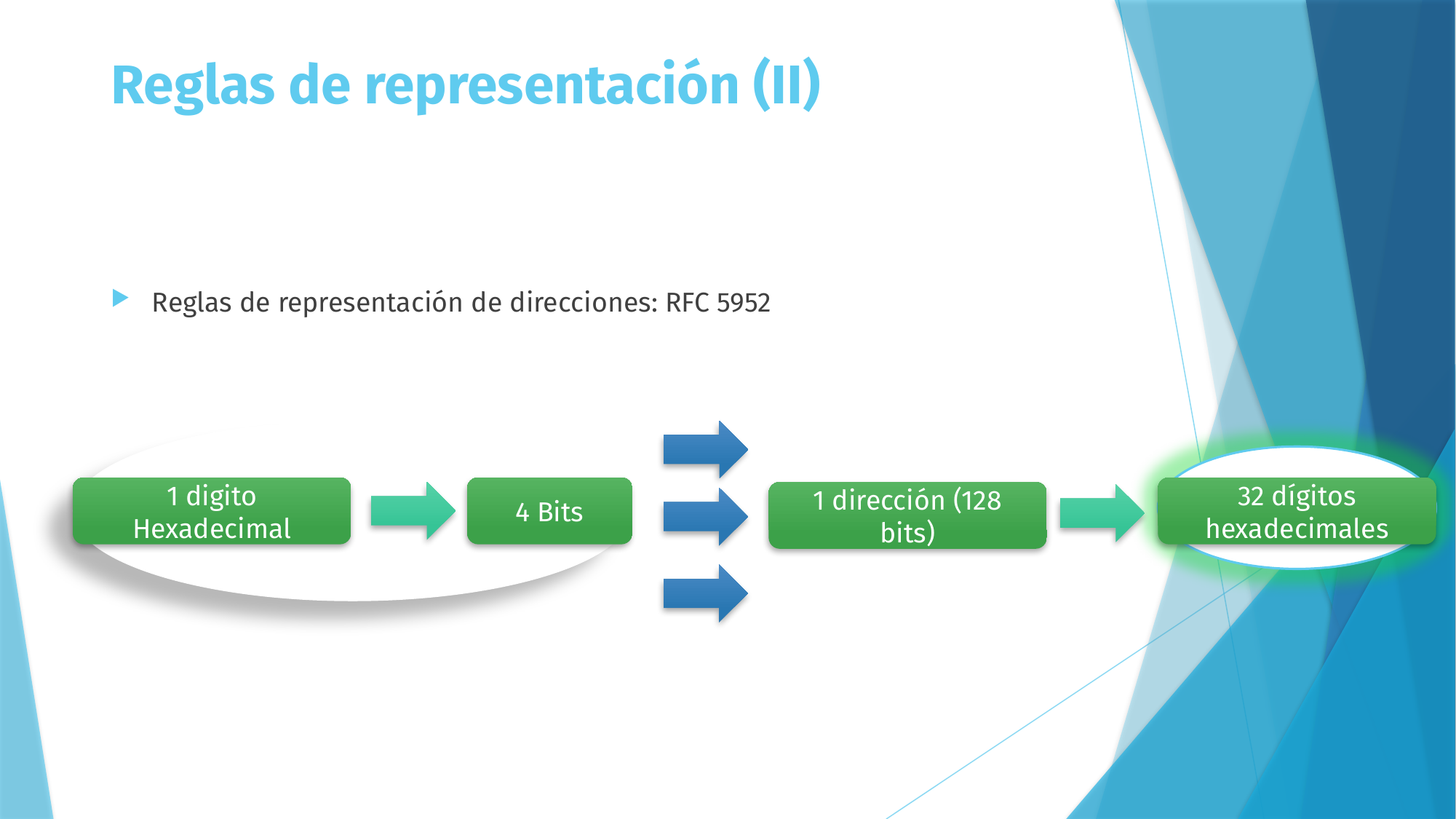

# Reglas de representación (II)
Reglas de representación de direcciones: RFC 5952

4 Bits
32 dígitos hexadecimales
1 digito Hexadecimal

1 dirección (128 bits)